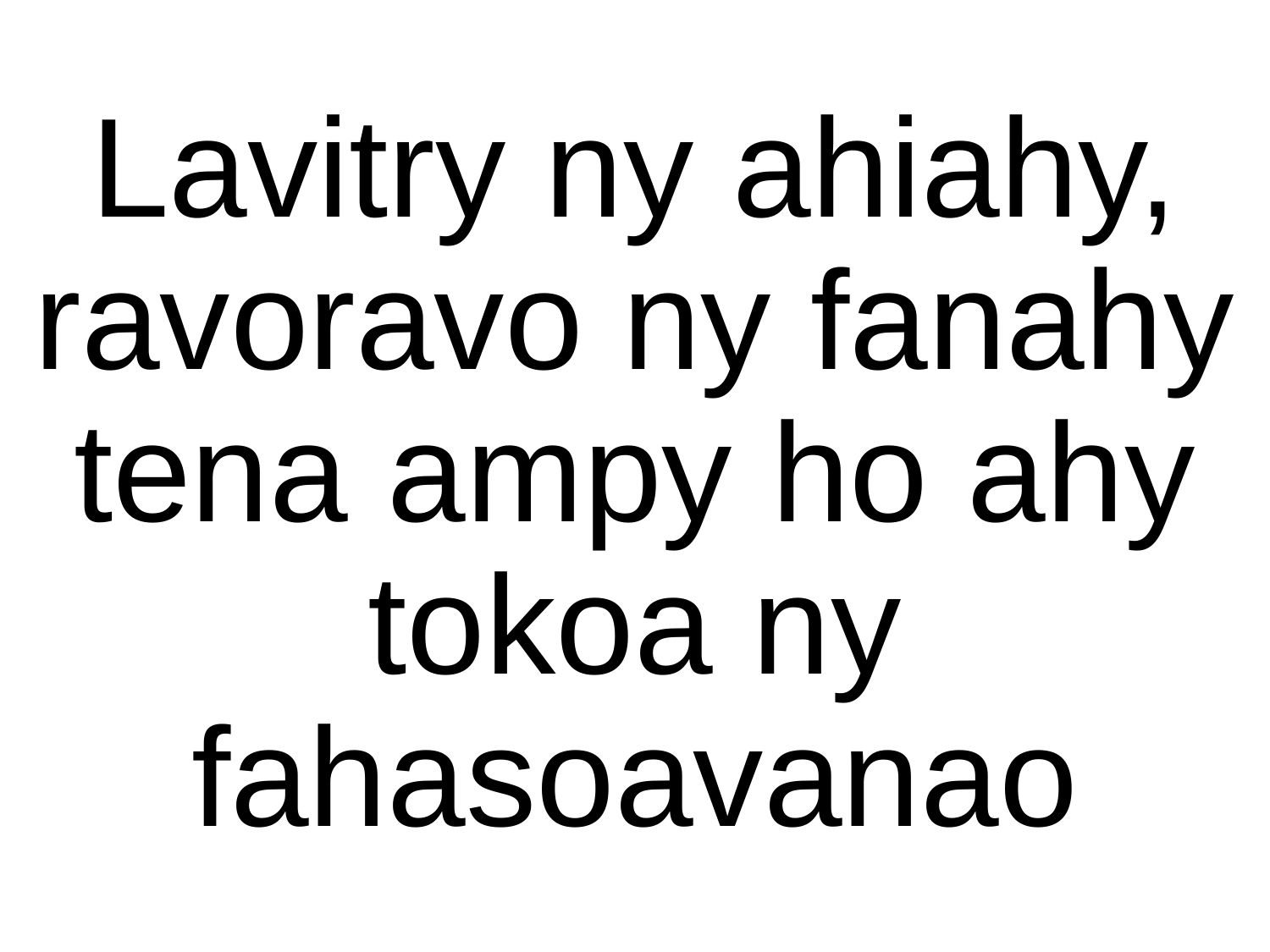

# Lavitry ny ahiahy, ravoravo ny fanahy tena ampy ho ahy tokoa ny fahasoavanao